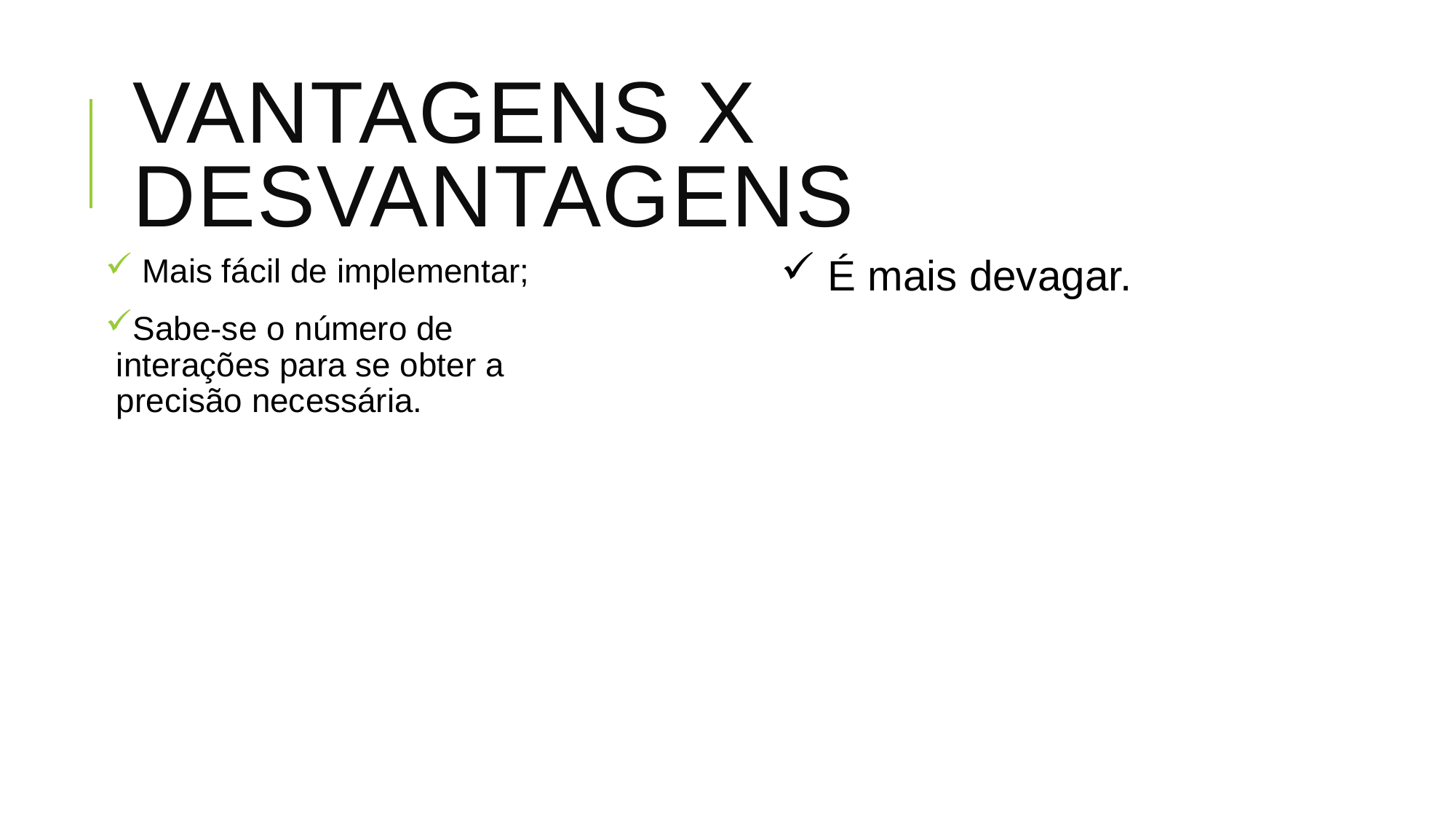

# Vantagens X Desvantagens

 Mais fácil de implementar;
Sabe-se o número de interações para se obter a precisão necessária.
 É mais devagar.